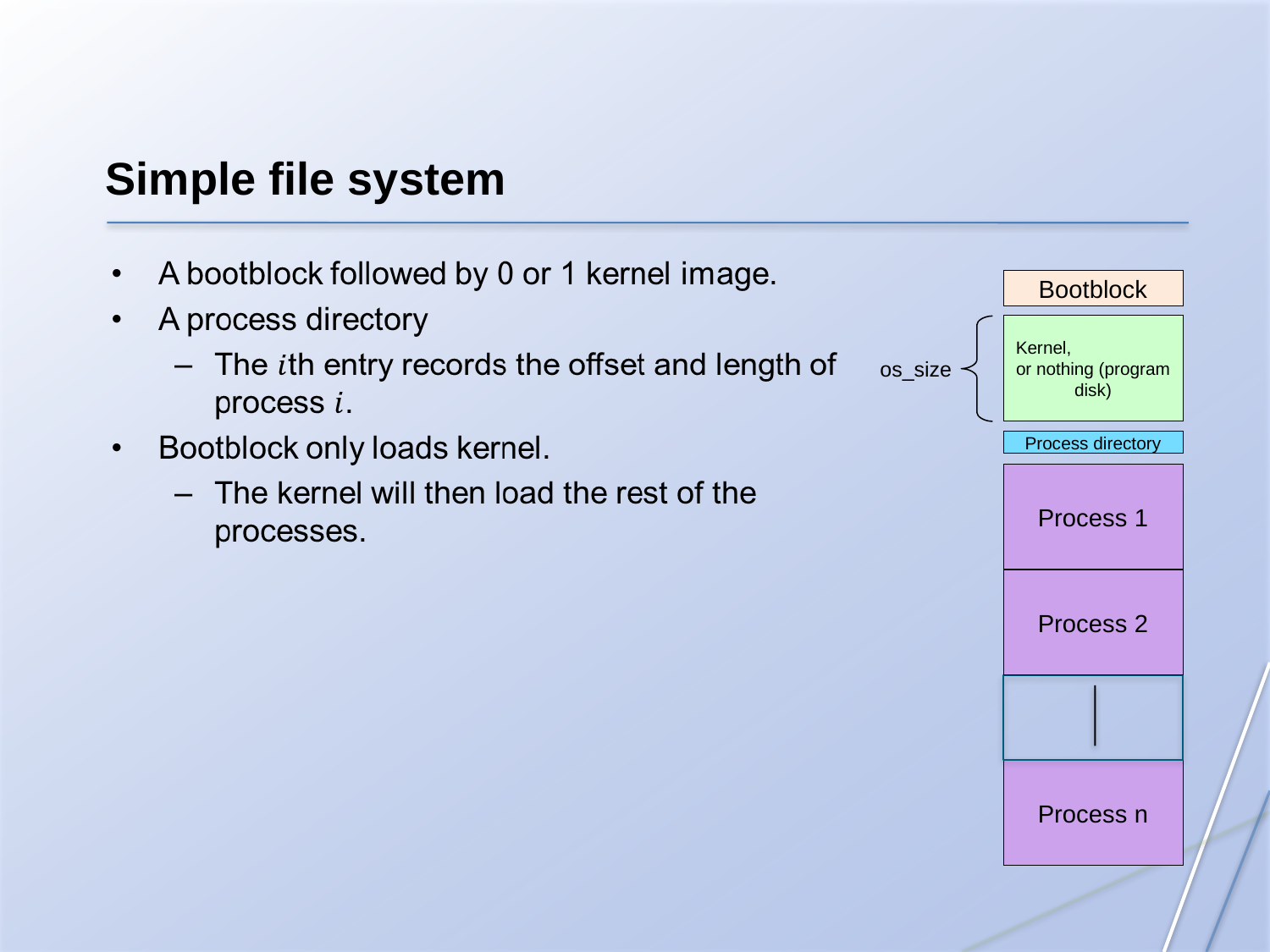

Simple file system

Bootblock
Kernel,
or nothing (program disk)

os_size
Process directory
Process 1
Process 2

Process n